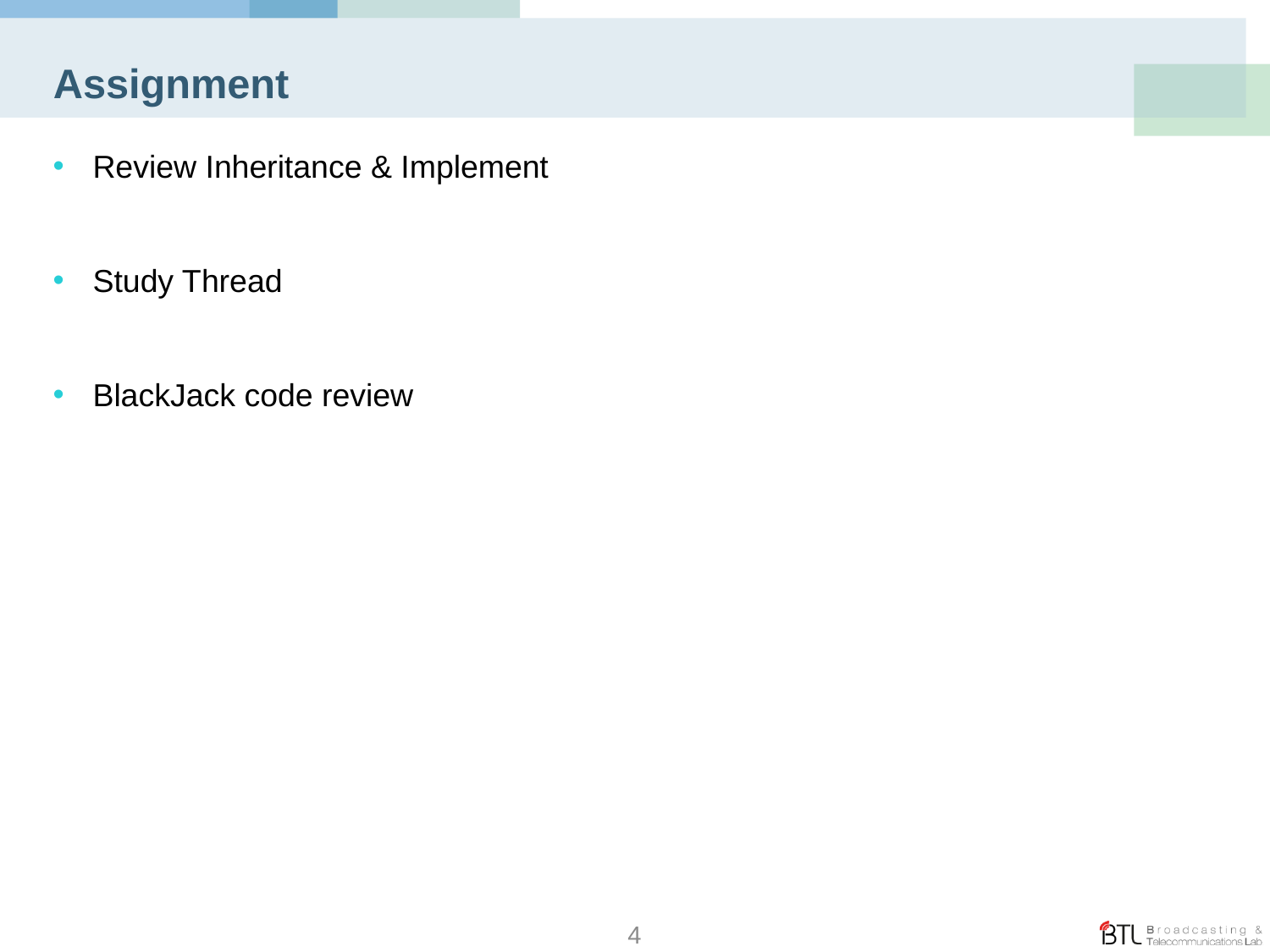

# Assignment
Review Inheritance & Implement

Study Thread

BlackJack code review
4